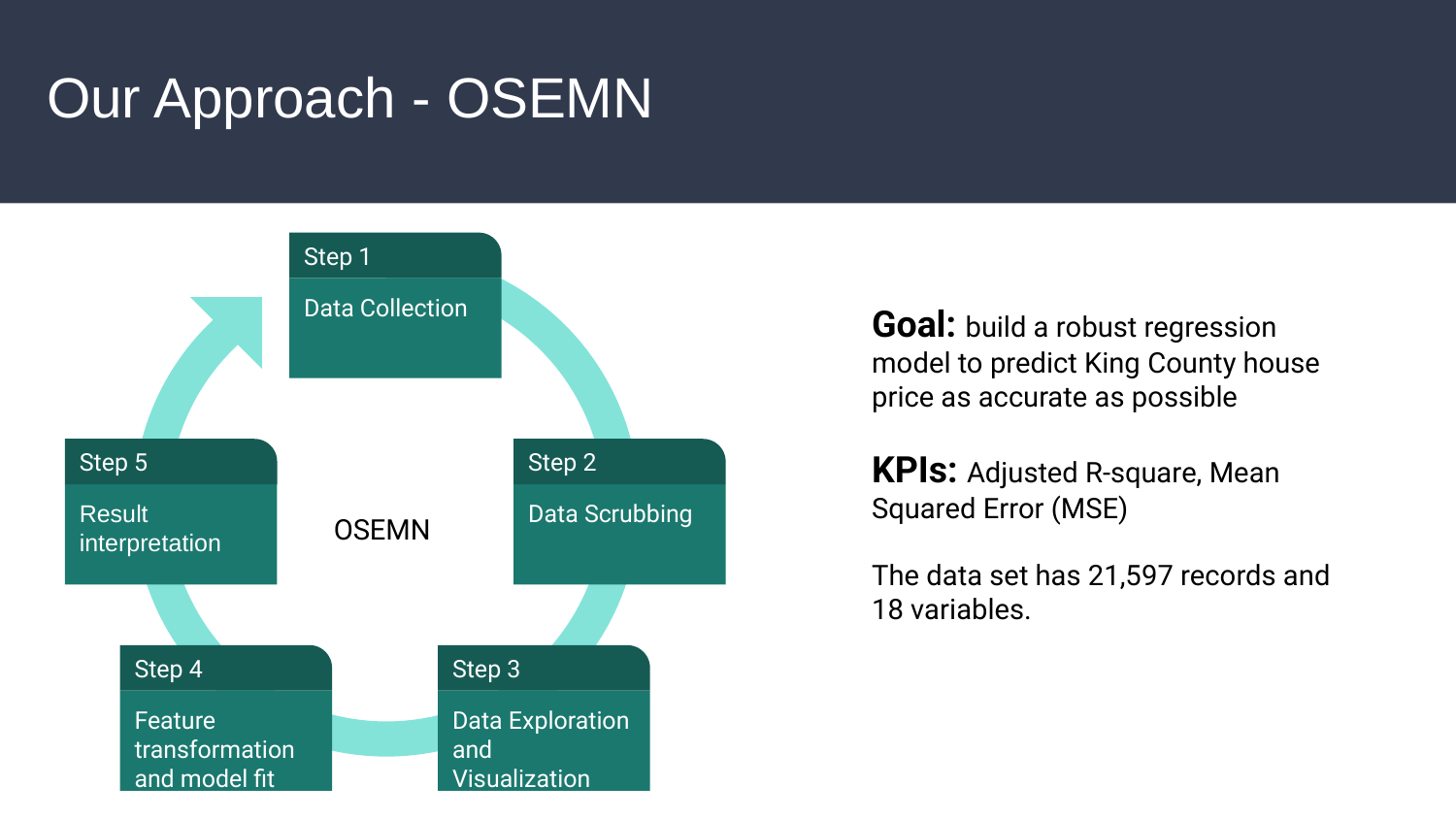

# Our Approach - OSEMN
Step 1
Data Collection

Goal: build a robust regression model to predict King County house price as accurate as possible

KPIs: Adjusted R-square, Mean Squared Error (MSE)

The data set has 21,597 records and 18 variables.

Step 5
Result interpretation
Step 2
Data Scrubbing
OSEMN
Step 4
Feature transformation and model fit
Step 3
Data Exploration and Visualization